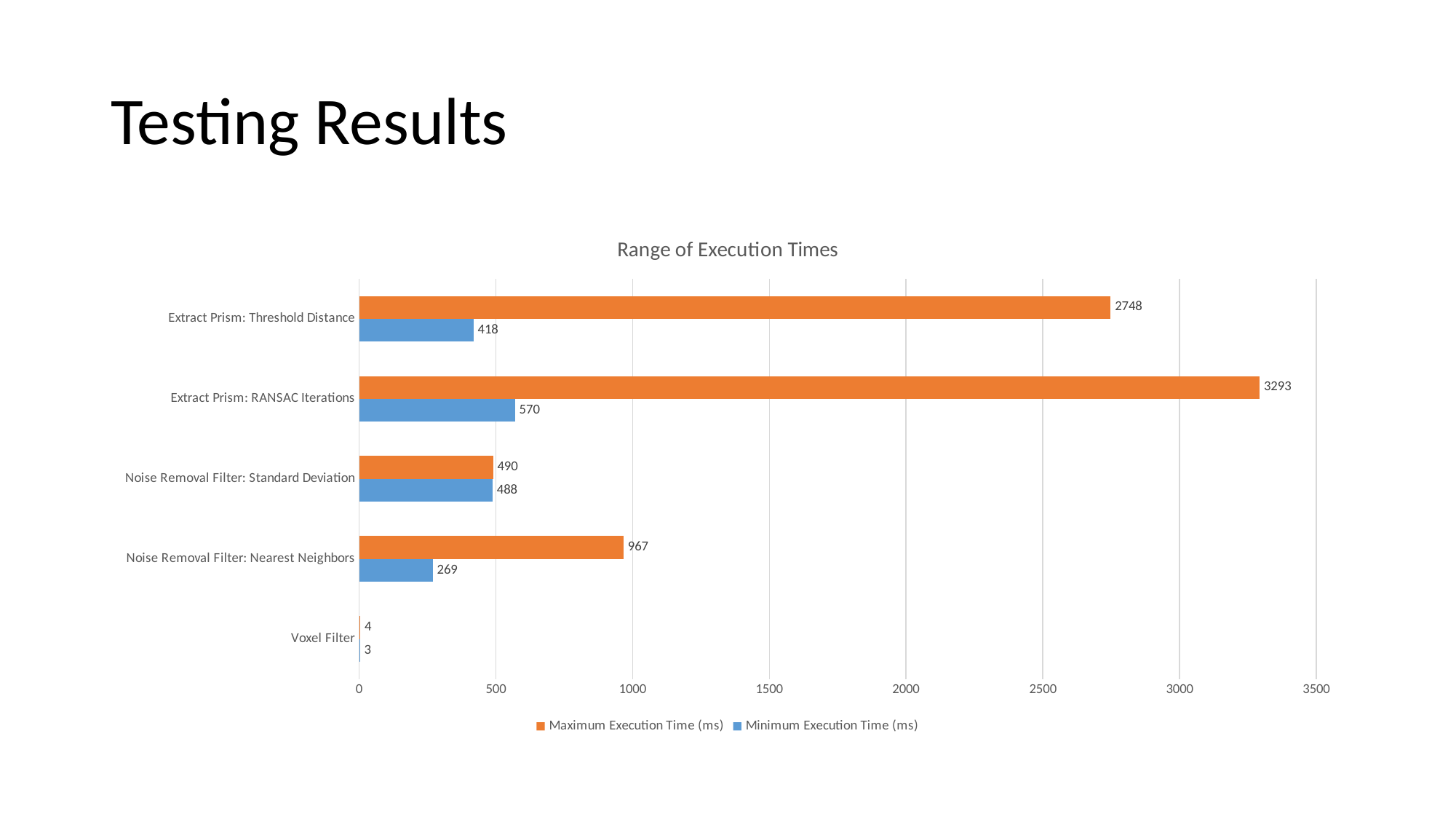

# Testing Results

### Chart: Range of Execution Times

| Category | Minimum Execution Time (ms) | Maximum Execution Time (ms) |
|---|---|---|
| Voxel Filter | 3.0 | 4.0 |
| Noise Removal Filter: Nearest Neighbors | 269.0 | 967.0 |
| Noise Removal Filter: Standard Deviation | 488.0 | 490.0 |
| Extract Prism: RANSAC Iterations | 570.0 | 3293.0 |
| Extract Prism: Threshold Distance | 418.0 | 2748.0 |